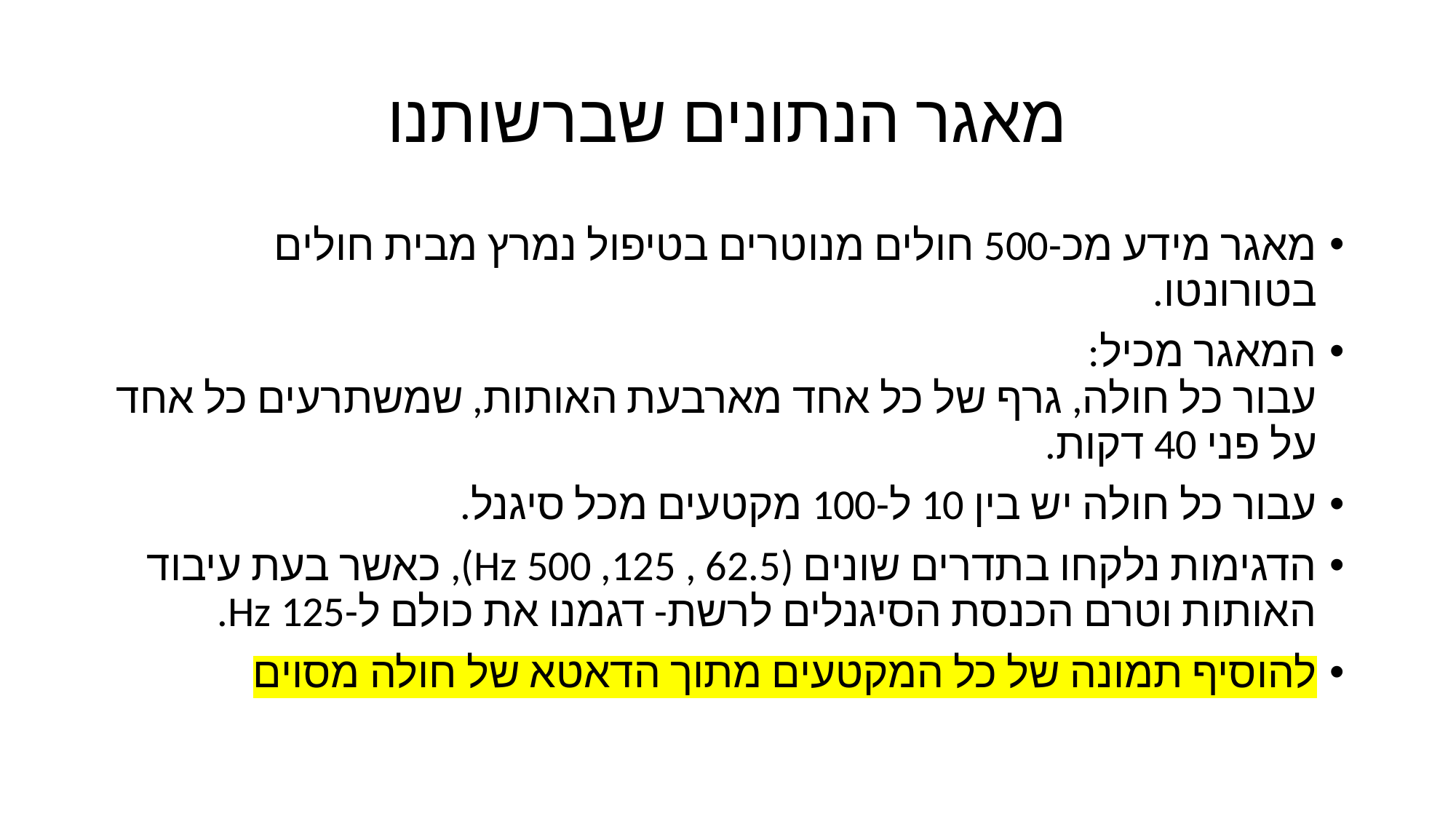

# מאגר הנתונים שברשותנו
מאגר מידע מכ-500 חולים מנוטרים בטיפול נמרץ מבית חולים בטורונטו.
המאגר מכיל:
עבור כל חולה, גרף של כל אחד מארבעת האותות, שמשתרעים כל אחד על פני 40 דקות.
עבור כל חולה יש בין 10 ל-100 מקטעים מכל סיגנל.
הדגימות נלקחו בתדרים שונים (62.5 , 125, 500 Hz), כאשר בעת עיבוד האותות וטרם הכנסת הסיגנלים לרשת- דגמנו את כולם ל-125 Hz.
להוסיף תמונה של כל המקטעים מתוך הדאטא של חולה מסוים